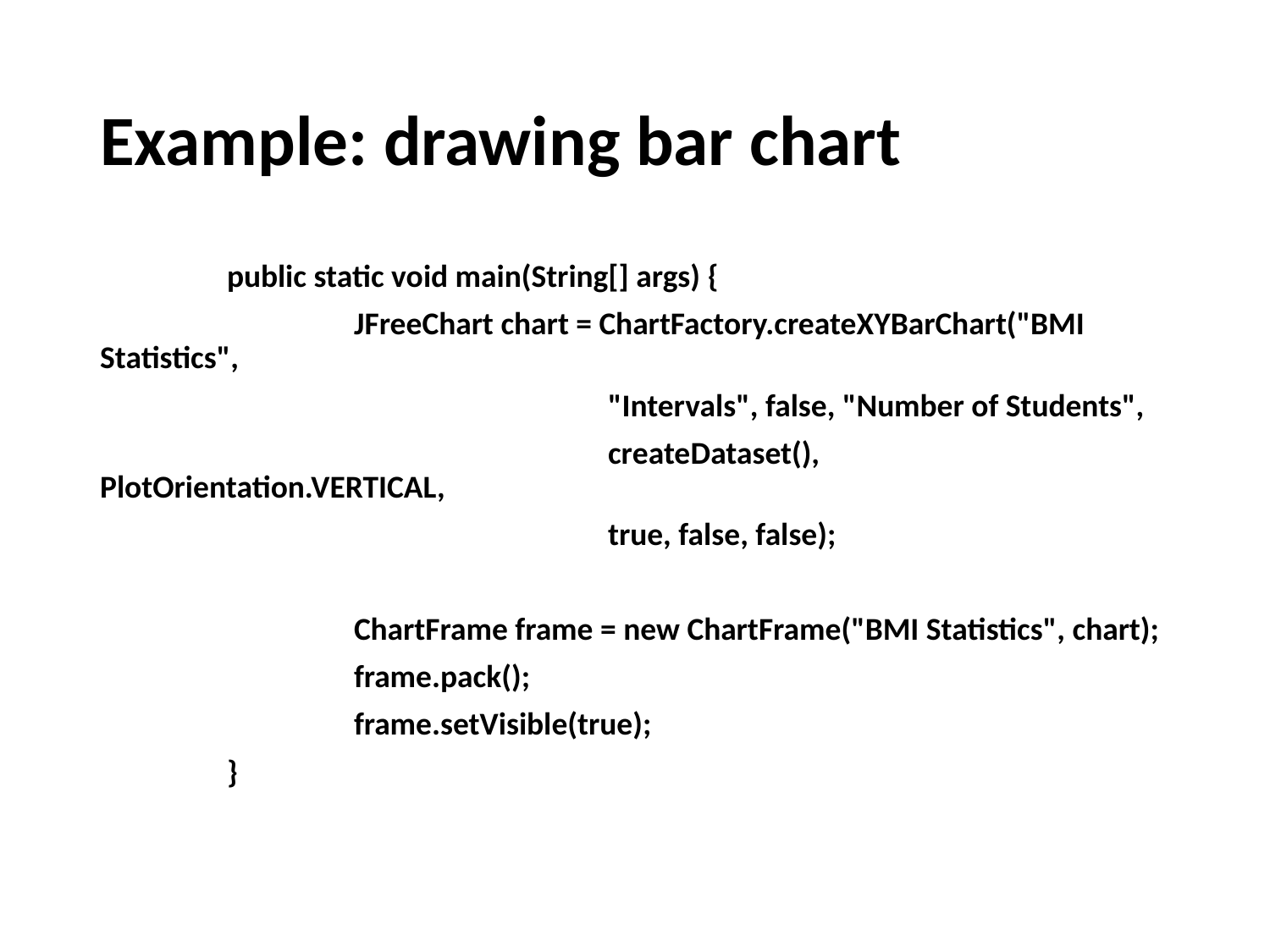

# Example: drawing bar chart
	public static void main(String[] args) {
		JFreeChart chart = ChartFactory.createXYBarChart("BMI Statistics",
				"Intervals", false, "Number of Students",
				createDataset(), PlotOrientation.VERTICAL,
				true, false, false);

		ChartFrame frame = new ChartFrame("BMI Statistics", chart);
		frame.pack();
		frame.setVisible(true);
	}